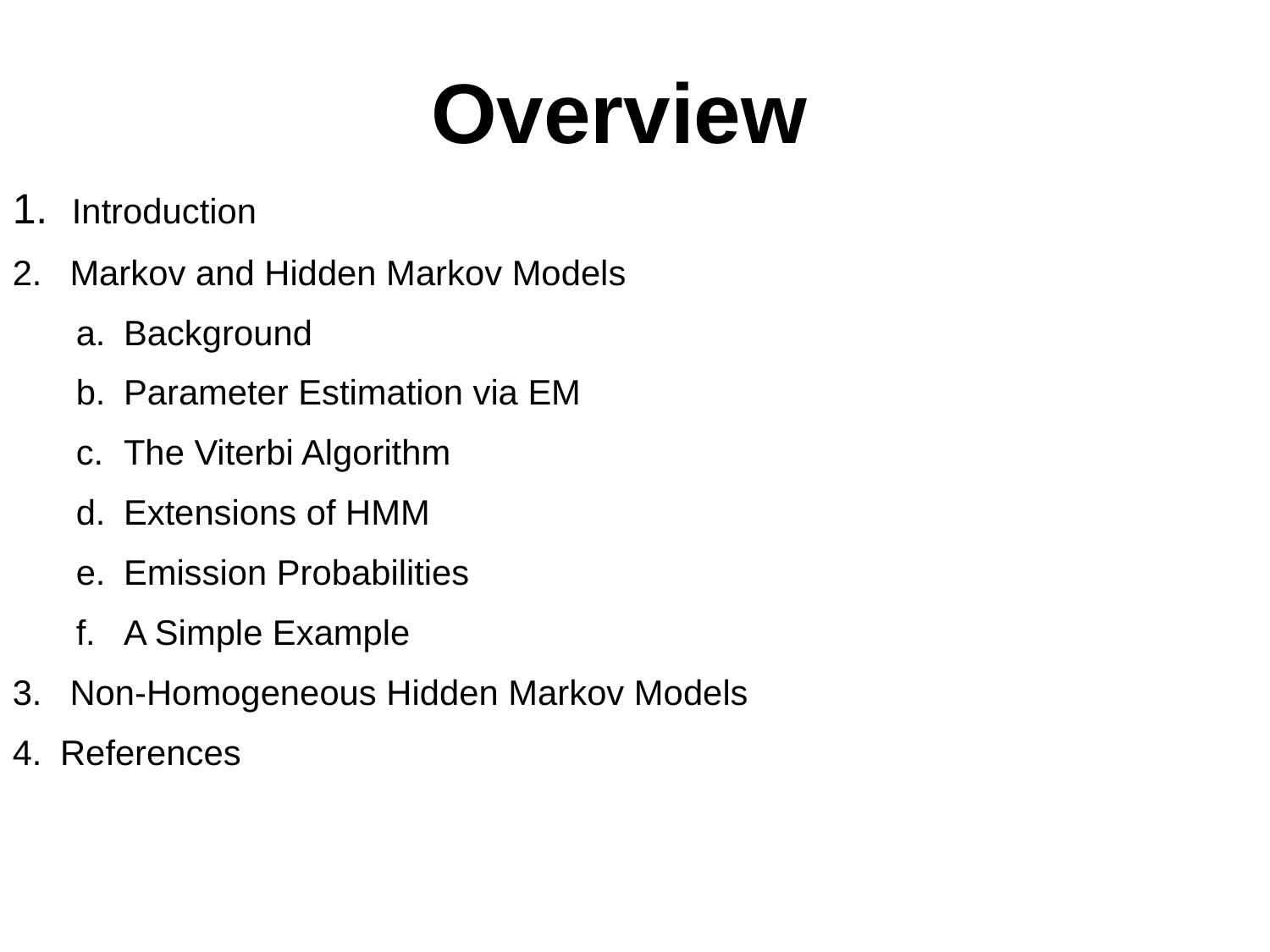

Overview
 Introduction
 Markov and Hidden Markov Models
Background
Parameter Estimation via EM
The Viterbi Algorithm
Extensions of HMM
Emission Probabilities
A Simple Example
 Non-Homogeneous Hidden Markov Models
References